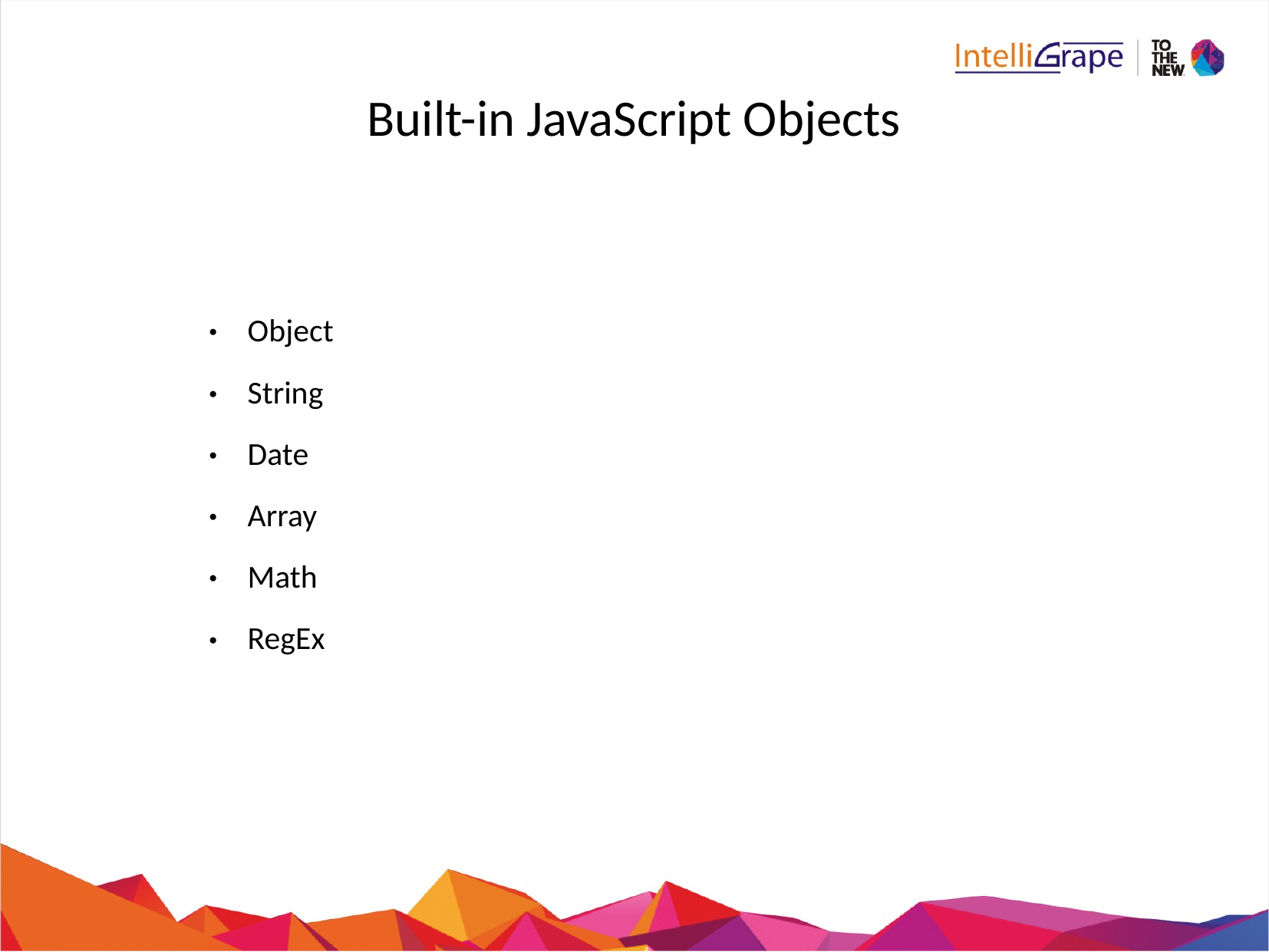

# Built-in JavaScript Objects
Object
String
Date
Array
Math
RegEx